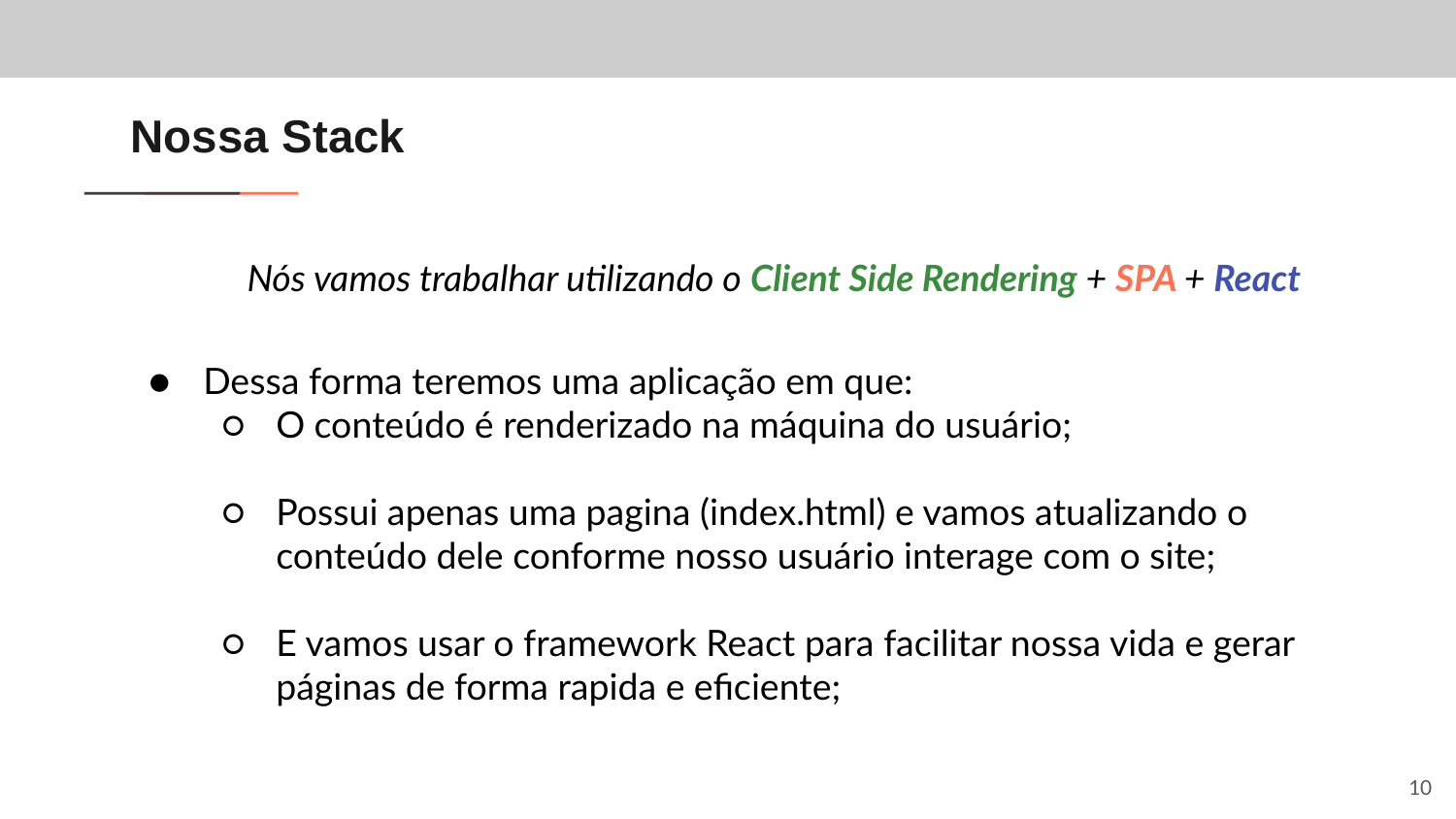

# Nossa Stack

Nós vamos trabalhar utilizando o Client Side Rendering + SPA + React
Dessa forma teremos uma aplicação em que:
O conteúdo é renderizado na máquina do usuário;

Possui apenas uma pagina (index.html) e vamos atualizando o
conteúdo dele conforme nosso usuário interage com o site;
E vamos usar o framework React para facilitar nossa vida e gerar páginas de forma rapida e eficiente;
10